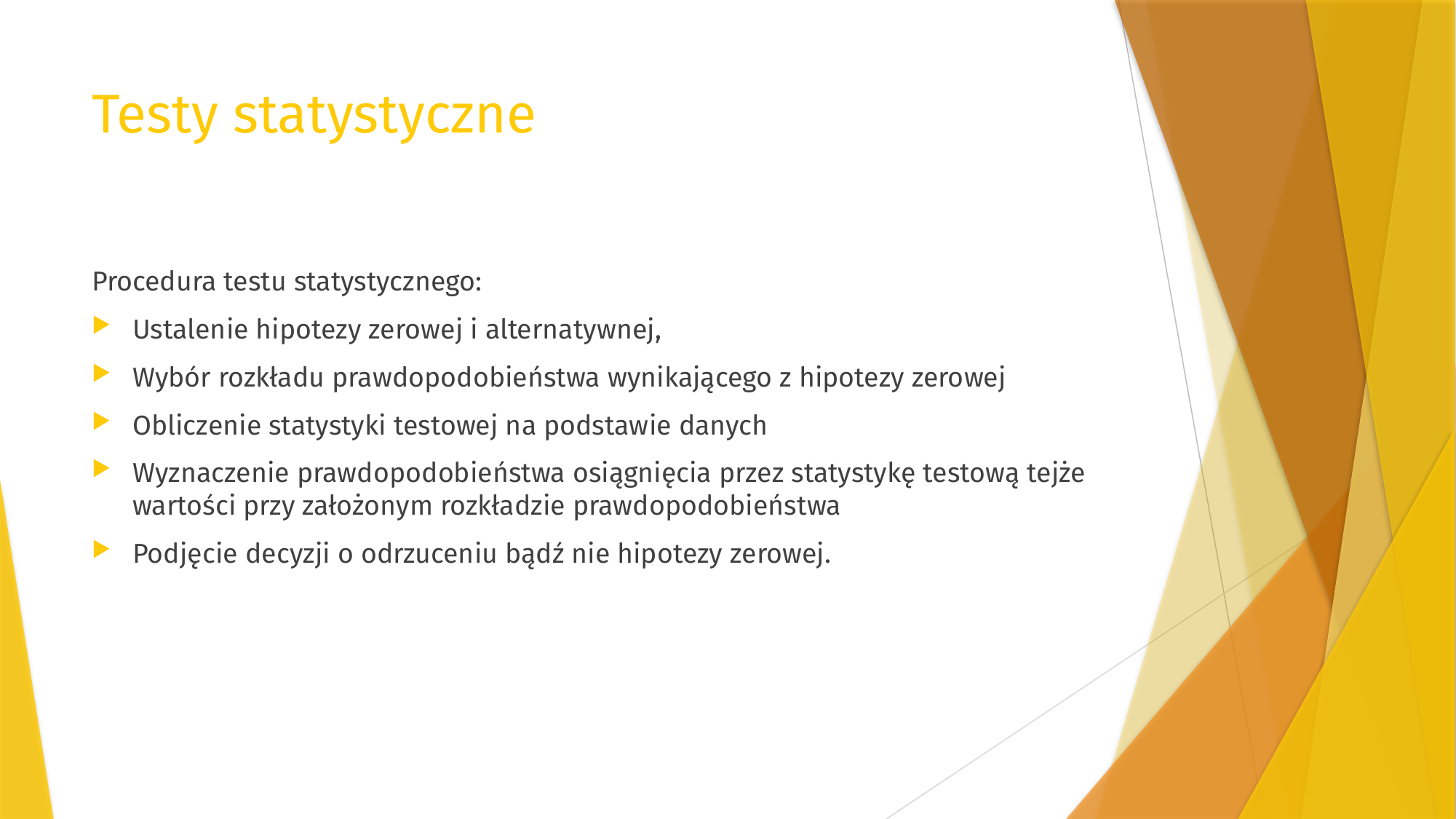

# Testy statystyczne
Procedura testu statystycznego:
Ustalenie hipotezy zerowej i alternatywnej,
Wybór rozkładu prawdopodobieństwa wynikającego z hipotezy zerowej
Obliczenie statystyki testowej na podstawie danych
Wyznaczenie prawdopodobieństwa osiągnięcia przez statystykę testową tejże wartości przy założonym rozkładzie prawdopodobieństwa
Podjęcie decyzji o odrzuceniu bądź nie hipotezy zerowej.